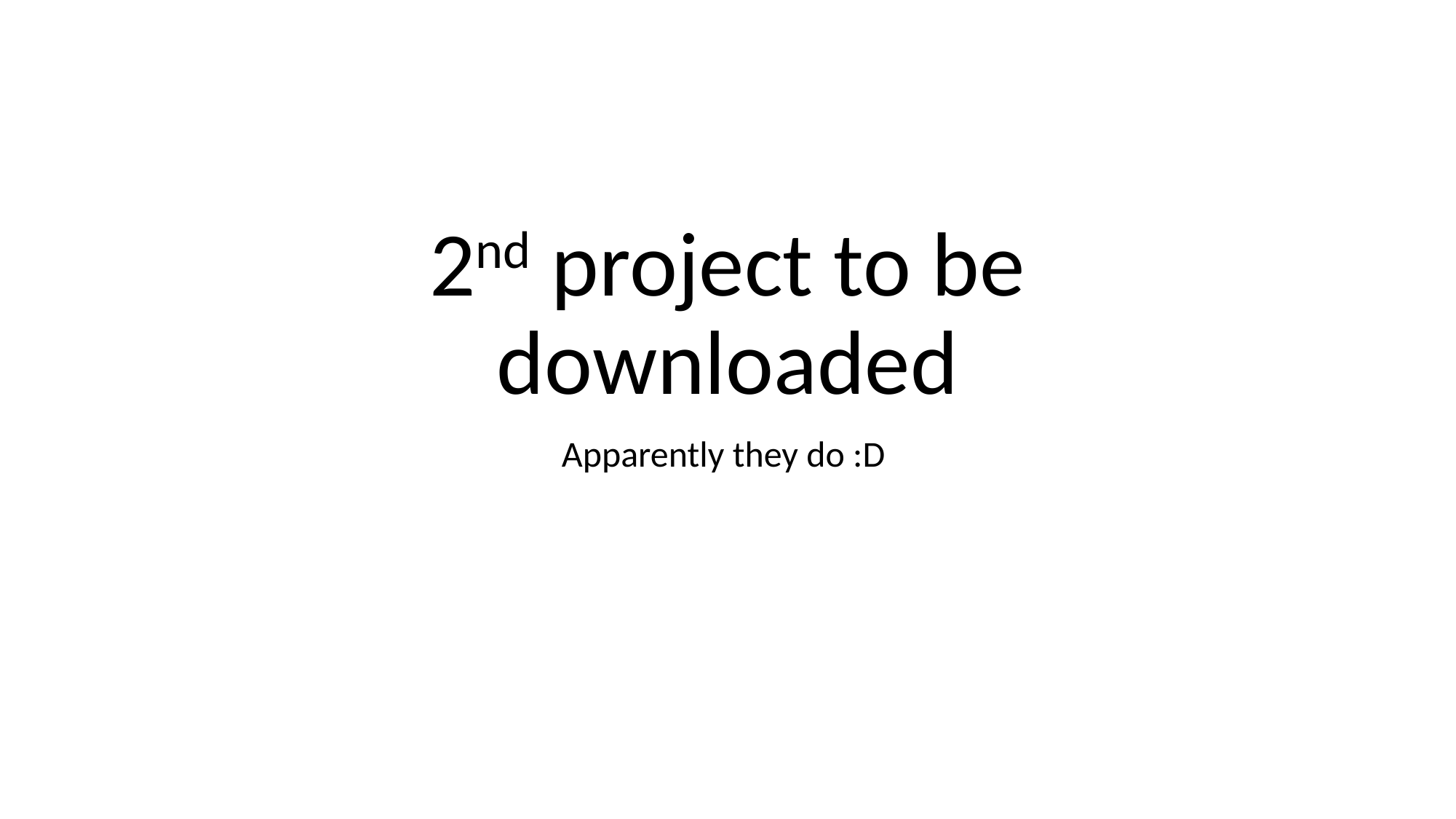

# 2nd project to be downloaded
Apparently they do :D